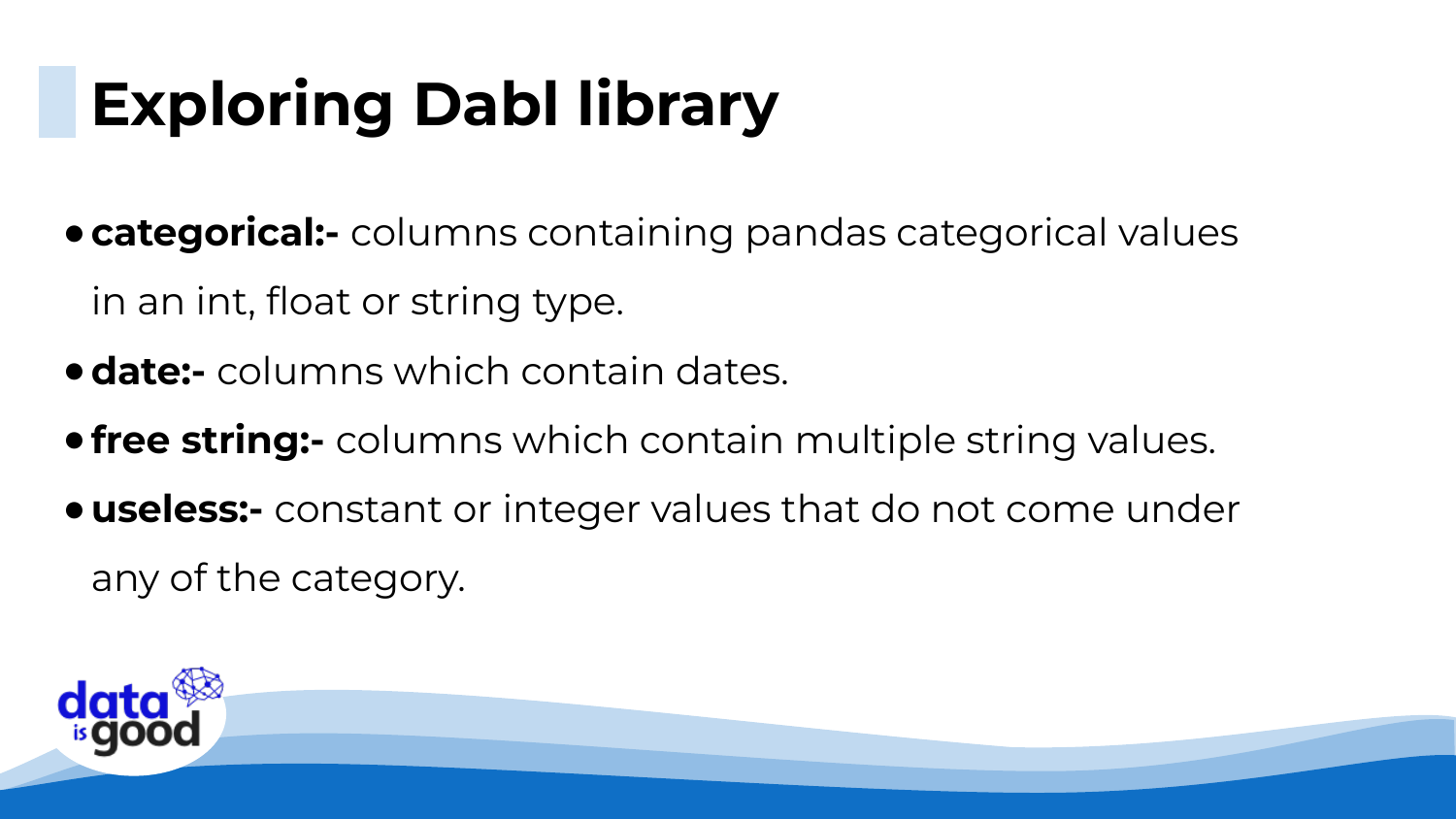

Exploring Dabl library

categorical:- columns containing pandas categorical values in an int, float or string type.
date:- columns which contain dates.
free string:- columns which contain multiple string values.
useless:- constant or integer values that do not come under any of the category.